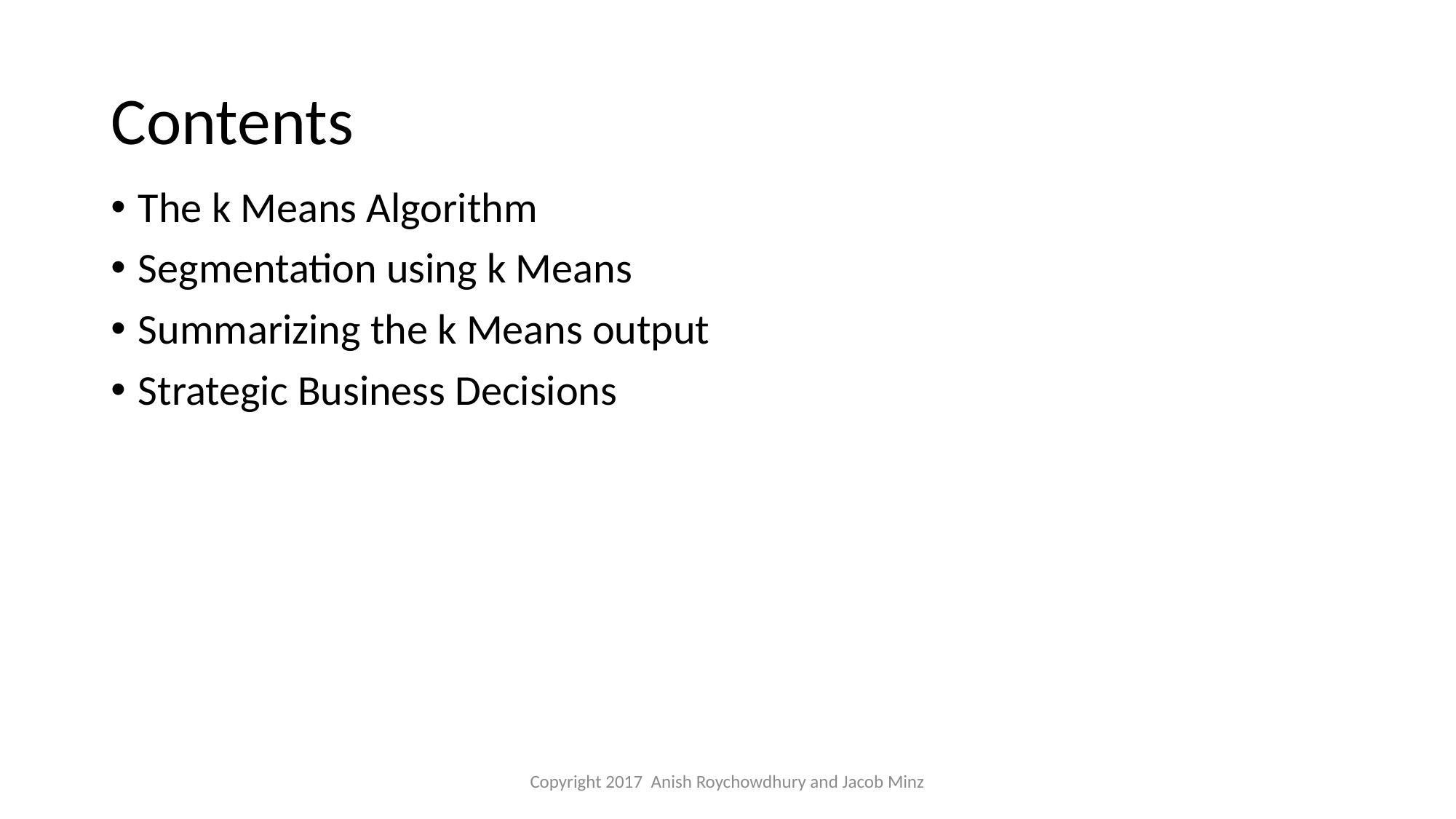

# Contents
The k Means Algorithm
Segmentation using k Means
Summarizing the k Means output
Strategic Business Decisions

Copyright 2017  Anish Roychowdhury and Jacob Minz